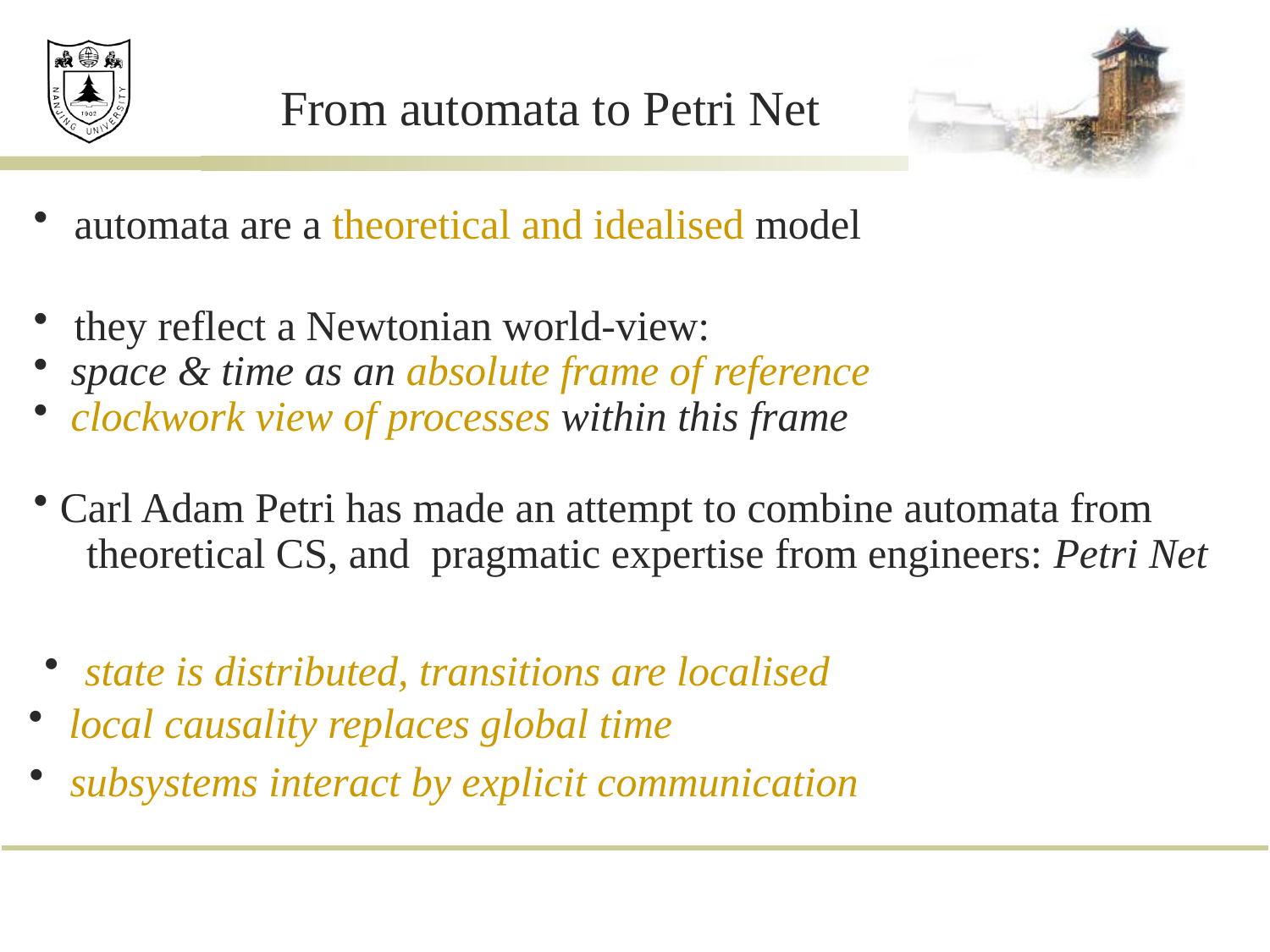

# From automata to Petri Net
 automata are a theoretical and idealised model
 they reflect a Newtonian world-view:
 space & time as an absolute frame of reference
 clockwork view of processes within this frame

Carl Adam Petri has made an attempt to combine automata from
     theoretical CS, and  pragmatic expertise from engineers: Petri Net

 state is distributed, transitions are localised
 local causality replaces global time
 subsystems interact by explicit communication